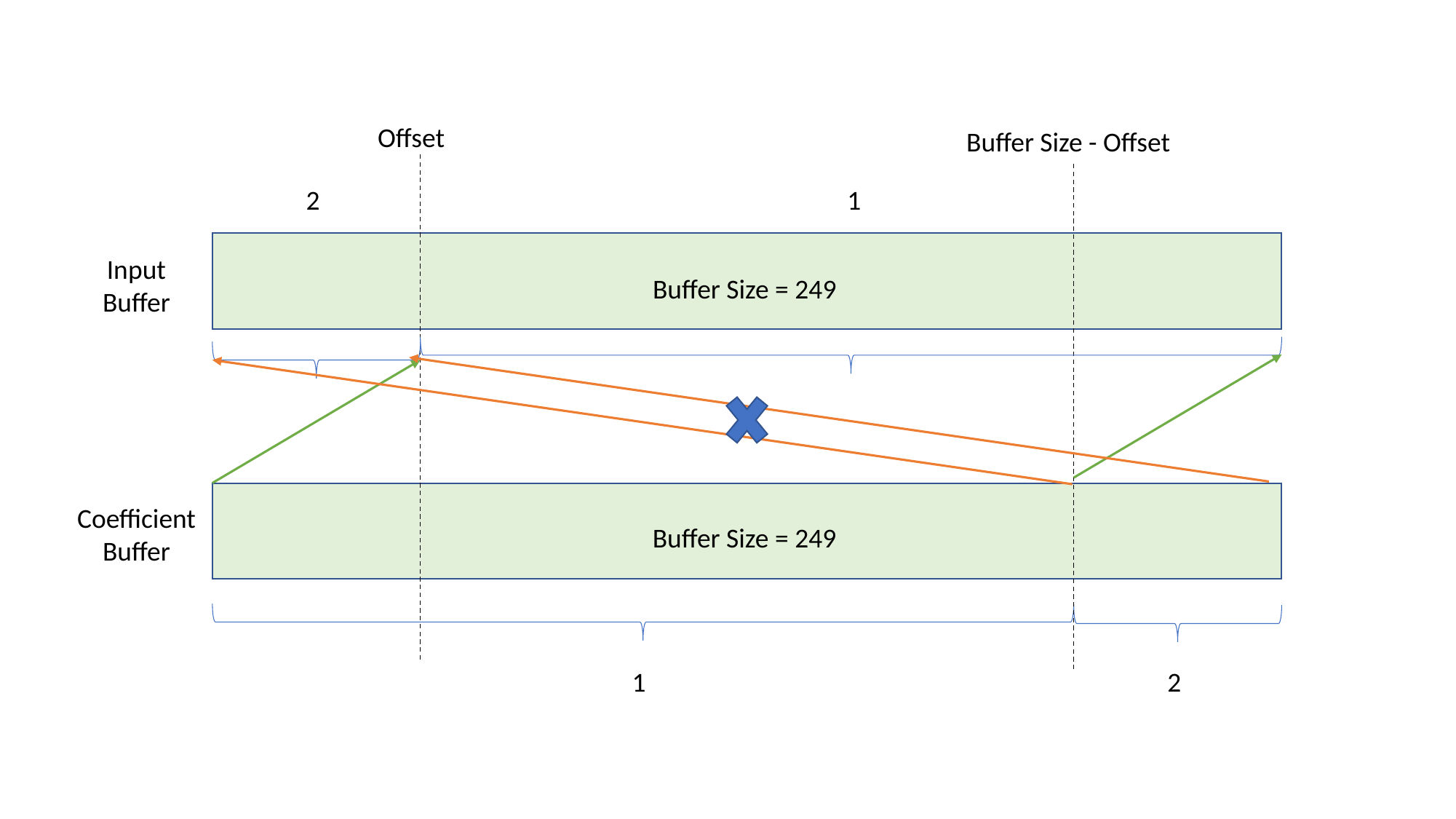

Offset
Buffer Size - Offset
2
1

Input Buffer

Buffer Size = 249

Coefficient
Buffer
Buffer Size = 249

1
2